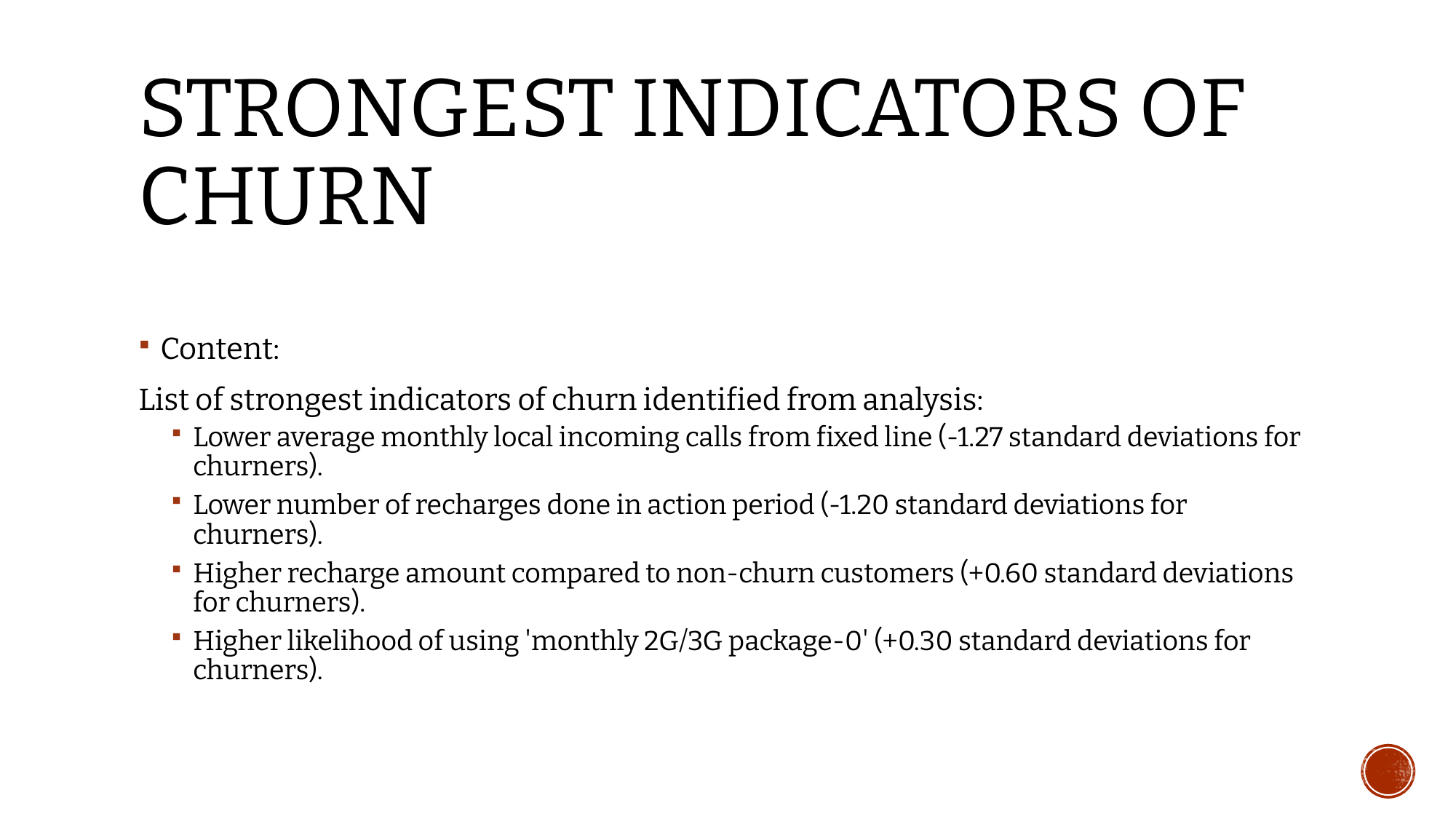

# Strongest Indicators of Churn
Content:
List of strongest indicators of churn identified from analysis:
Lower average monthly local incoming calls from fixed line (-1.27 standard deviations for churners).
Lower number of recharges done in action period (-1.20 standard deviations for churners).
Higher recharge amount compared to non-churn customers (+0.60 standard deviations for churners).
Higher likelihood of using 'monthly 2G/3G package-0' (+0.30 standard deviations for churners).